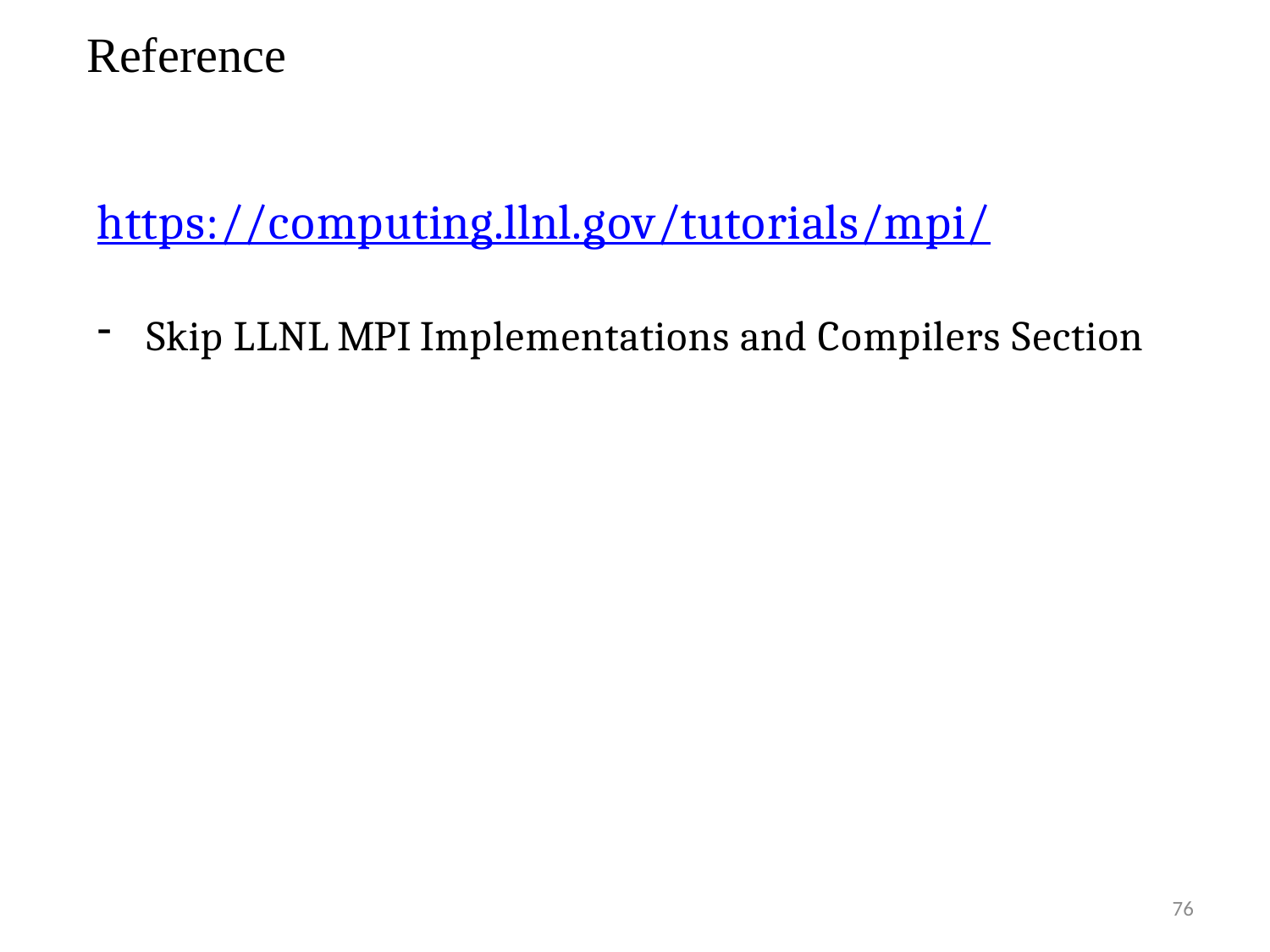

Reference
https://computing.llnl.gov/tutorials/mpi/

Skip LLNL MPI Implementations and Compilers Section

76